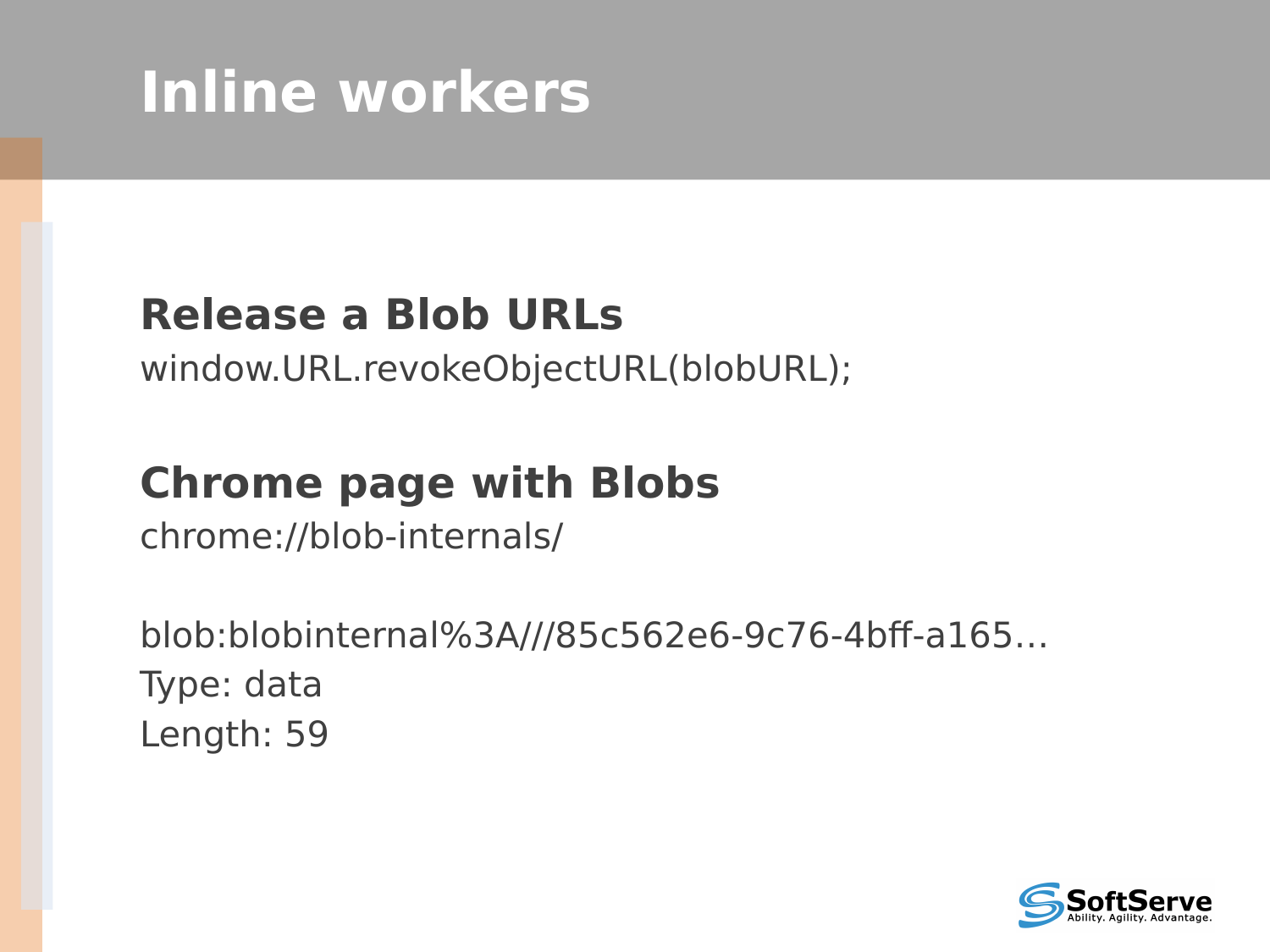

# Inline workers

Release a Blob URLs
window.URL.revokeObjectURL(blobURL);

Chrome page with Blobs
chrome://blob-internals/

blob:blobinternal%3A///85c562e6-9c76-4bff-a165…
Type: data
Length: 59